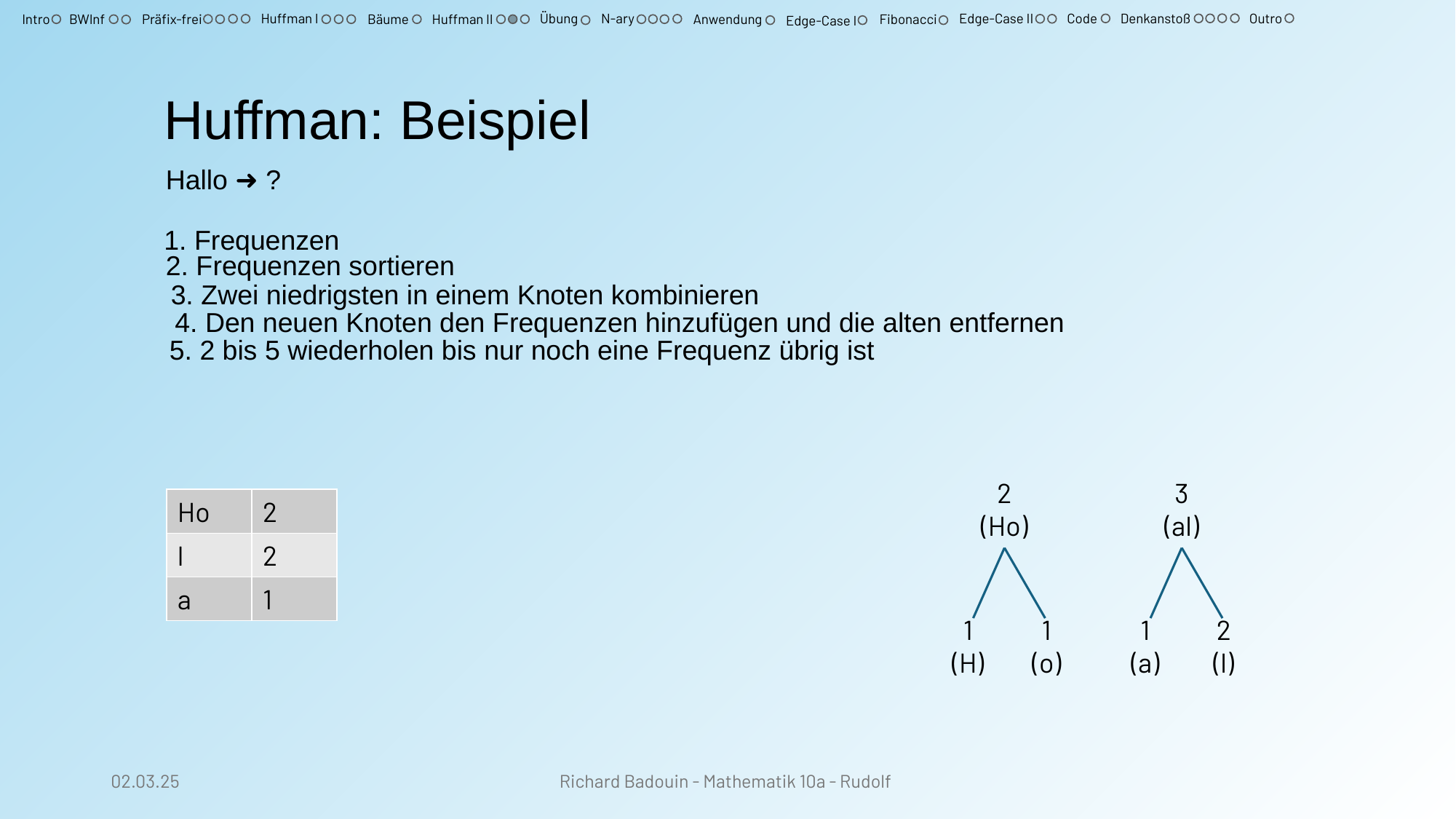

Outro
Huffman I
Übung
N-ary
Edge-Case II
Code
Denkanstoß
Intro
BWInf
Präfix-frei
Bäume
Huffman II
Anwendung
Fibonacci
Edge-Case I

Huffman: Beispiel
Hallo ➜ ?
1. Frequenzen
2. Frequenzen sortieren
3. Zwei niedrigsten in einem Knoten kombinieren
4. Den neuen Knoten den Frequenzen hinzufügen und die alten entfernen
5. 2 bis 5 wiederholen bis nur noch eine Frequenz übrig ist
2
(Ho)
3
(al)
| Ho | 2 |
| --- | --- |
| l | 2 |
| a | 1 |
1
(o)
2
(l)
1
(H)
1
(a)
02.03.25
Richard Badouin - Mathematik 10a - Rudolf